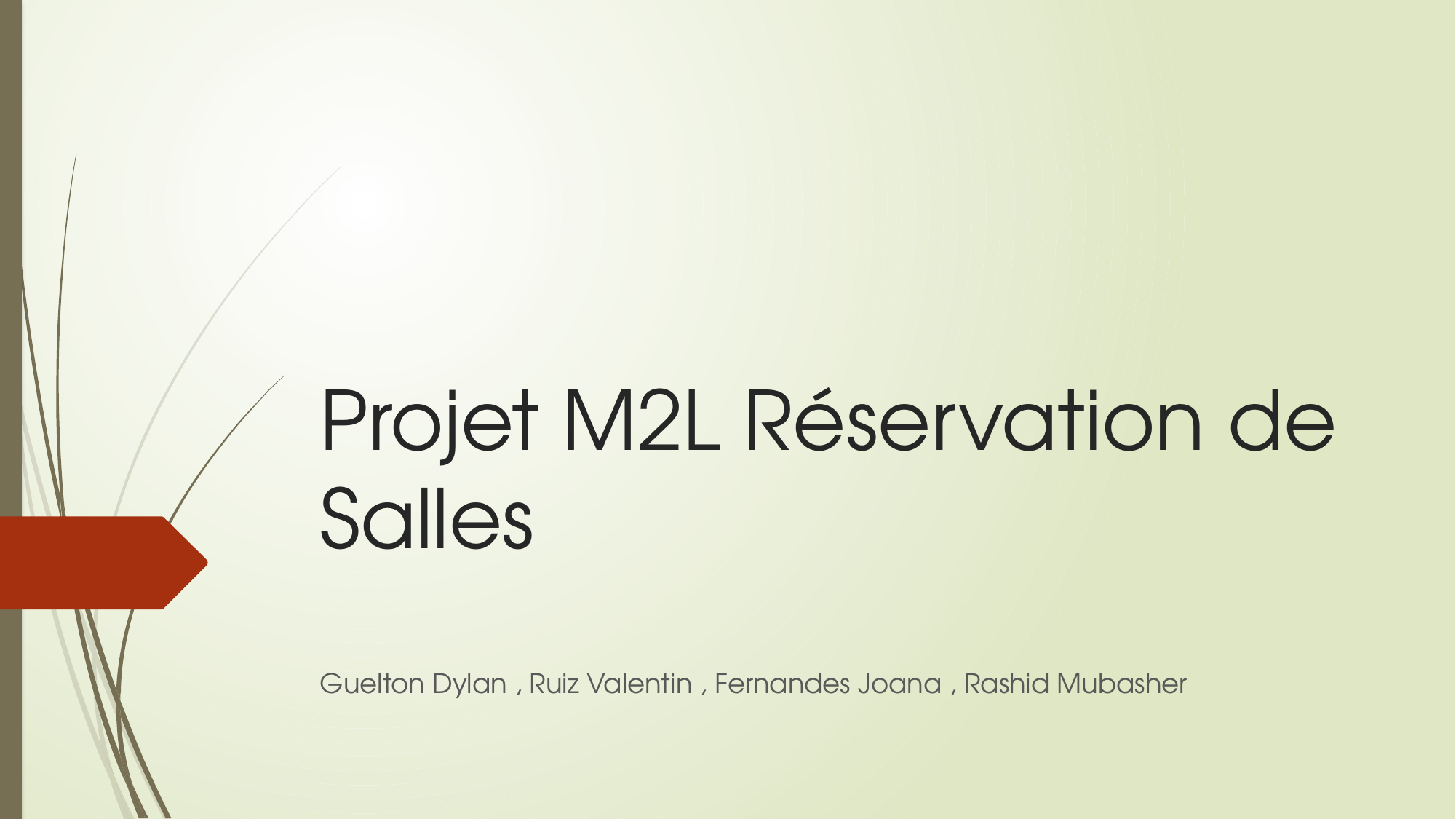

# Projet M2L Réservation de Salles

Guelton Dylan , Ruiz Valentin , Fernandes Joana , Rashid Mubasher